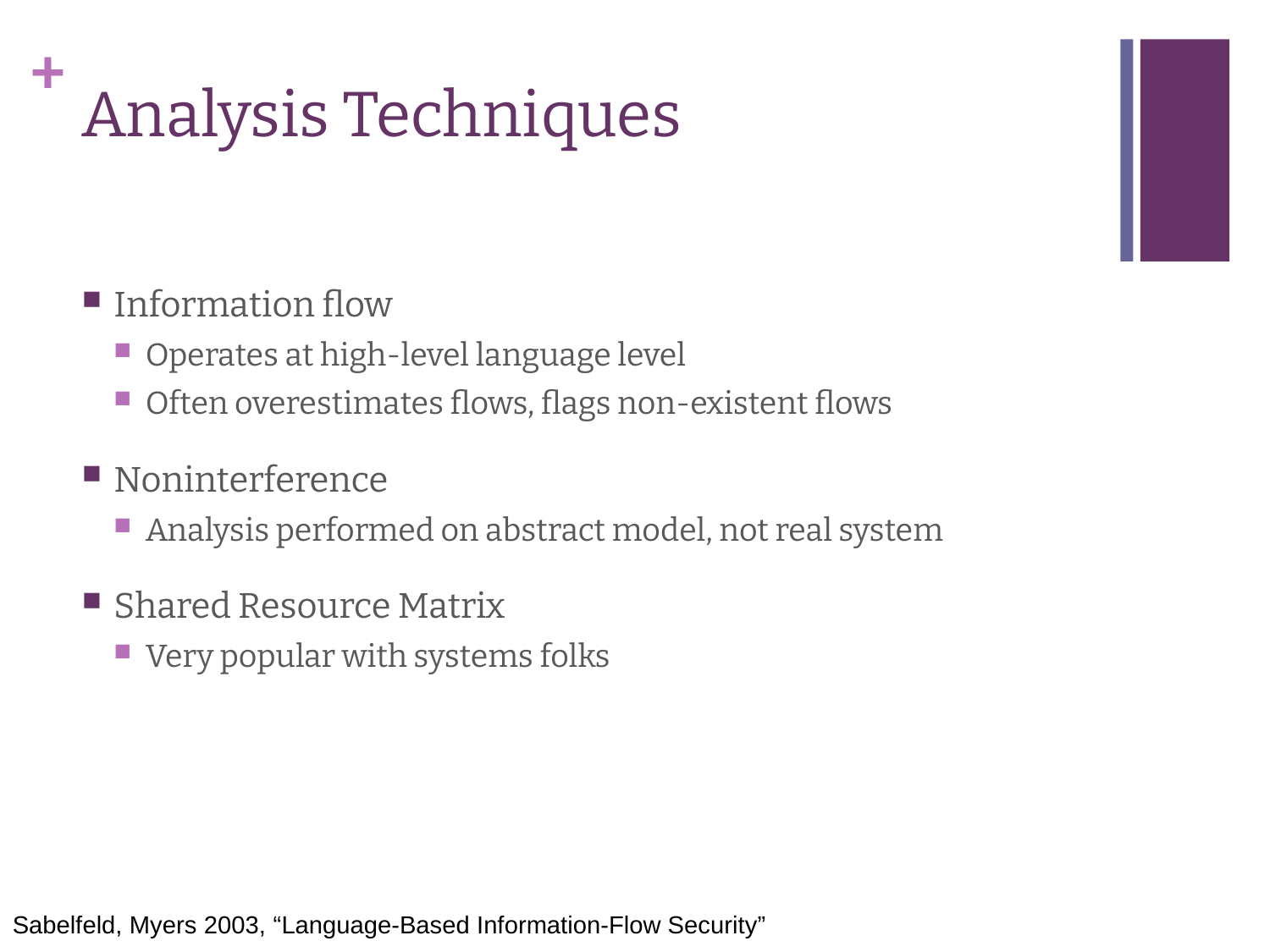

# Analysis Techniques
Information flow
Operates at high-level language level
Often overestimates flows, flags non-existent flows
Noninterference
Analysis performed on abstract model, not real system
Shared Resource Matrix
Very popular with systems folks

Sabelfeld, Myers 2003, “Language-Based Information-Flow Security”